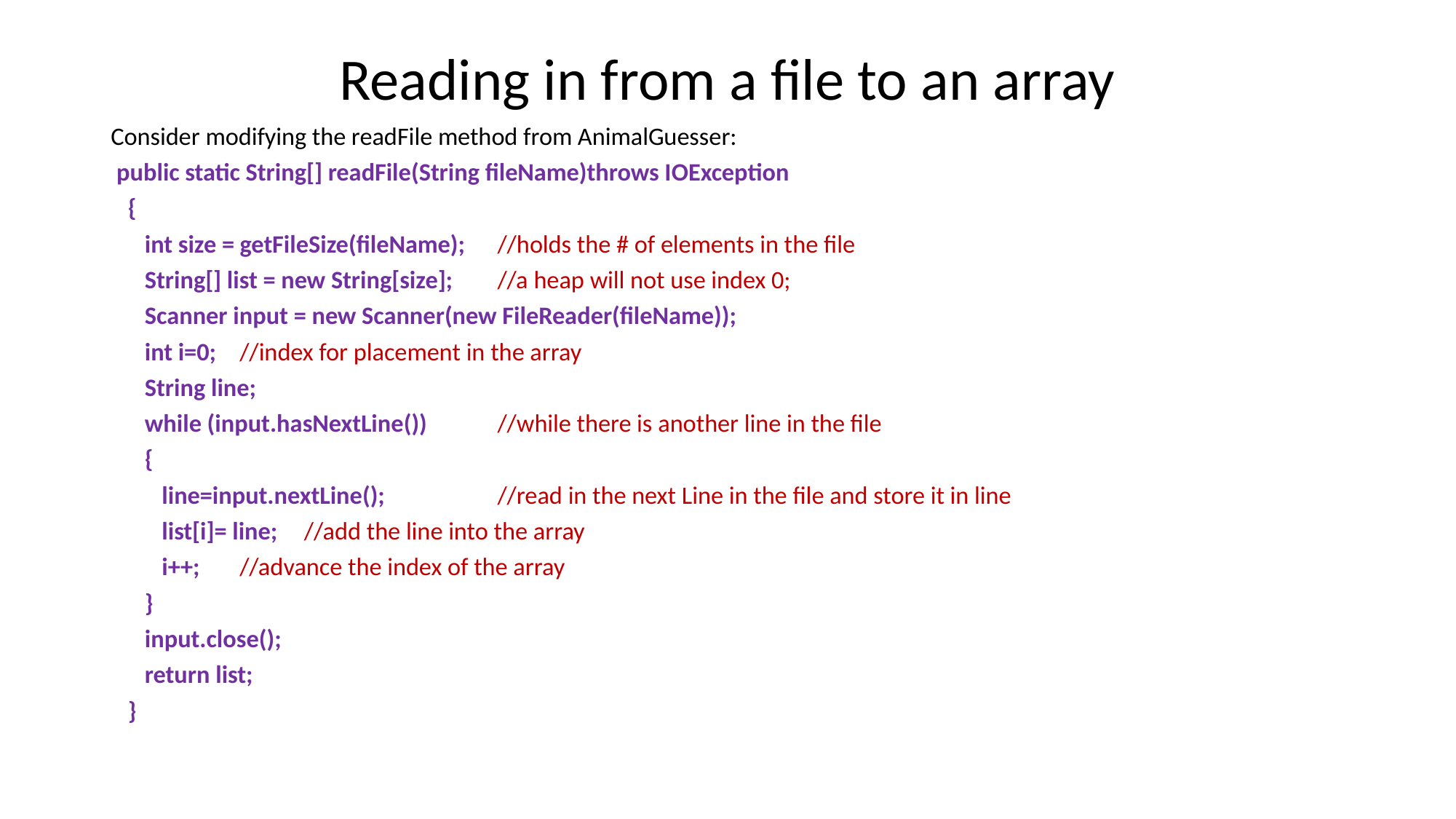

# Reading in from a file to an array
Consider modifying the readFile method from AnimalGuesser:
 public static String[] readFile(String fileName)throws IOException
   {
      int size = getFileSize(fileName);		//holds the # of elements in the file
      String[] list = new String[size];		//a heap will not use index 0;
      Scanner input = new Scanner(new FileReader(fileName));
      int i=0;				//index for placement in the array
      String line;
      while (input.hasNextLine())		//while there is another line in the file
      {
         line=input.nextLine();		//read in the next Line in the file and store it in line
         list[i]= line;			//add the line into the array
         i++;				//advance the index of the array
      }
      input.close();
      return list;
   }